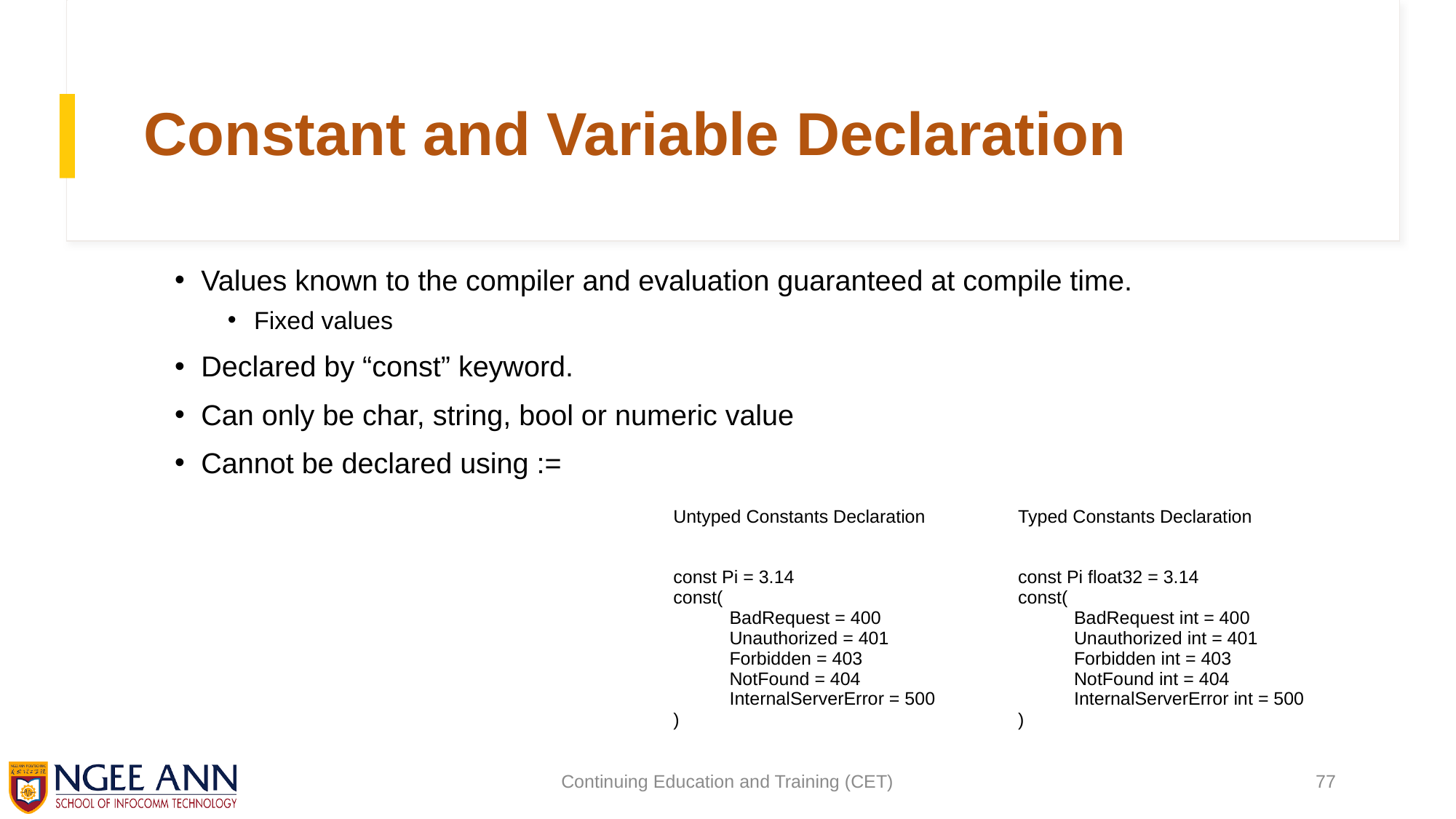

# Constant and Variable Declaration
Values known to the compiler and evaluation guaranteed at compile time.
Fixed values
Declared by “const” keyword.
Can only be char, string, bool or numeric value
Cannot be declared using :=

| Untyped Constants Declaration | Typed Constants Declaration |
| --- | --- |
| const Pi = 3.14 const( BadRequest = 400 Unauthorized = 401 Forbidden = 403 NotFound = 404 InternalServerError = 500 ) | const Pi float32 = 3.14 const( BadRequest int = 400 Unauthorized int = 401 Forbidden int = 403 NotFound int = 404 InternalServerError int = 500 ) |
Continuing Education and Training (CET)
77